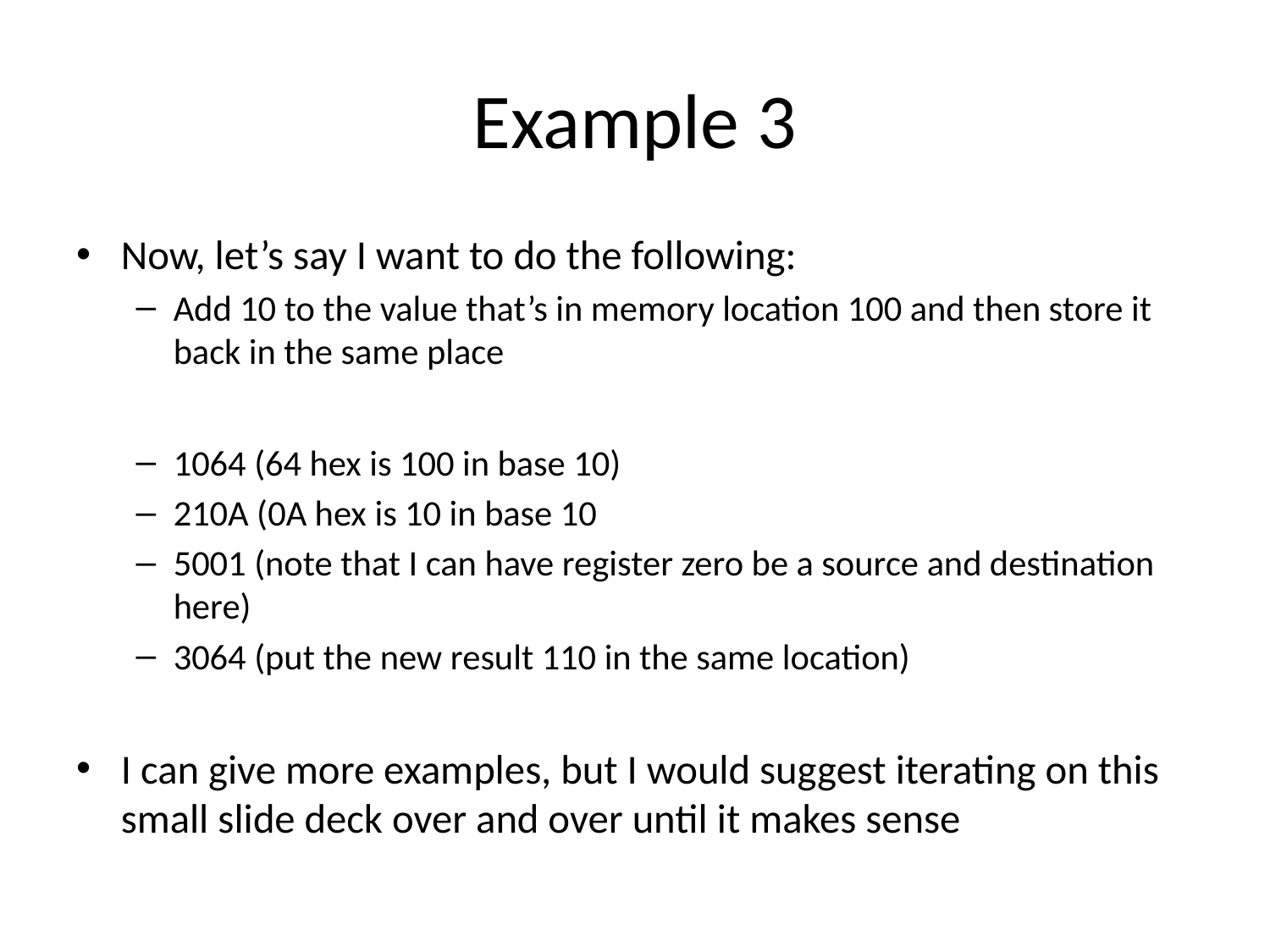

# Example 3
Now, let’s say I want to do the following:
Add 10 to the value that’s in memory location 100 and then store it back in the same place

1064 (64 hex is 100 in base 10)
210A (0A hex is 10 in base 10
5001 (note that I can have register zero be a source and destination here)
3064 (put the new result 110 in the same location)

I can give more examples, but I would suggest iterating on this small slide deck over and over until it makes sense